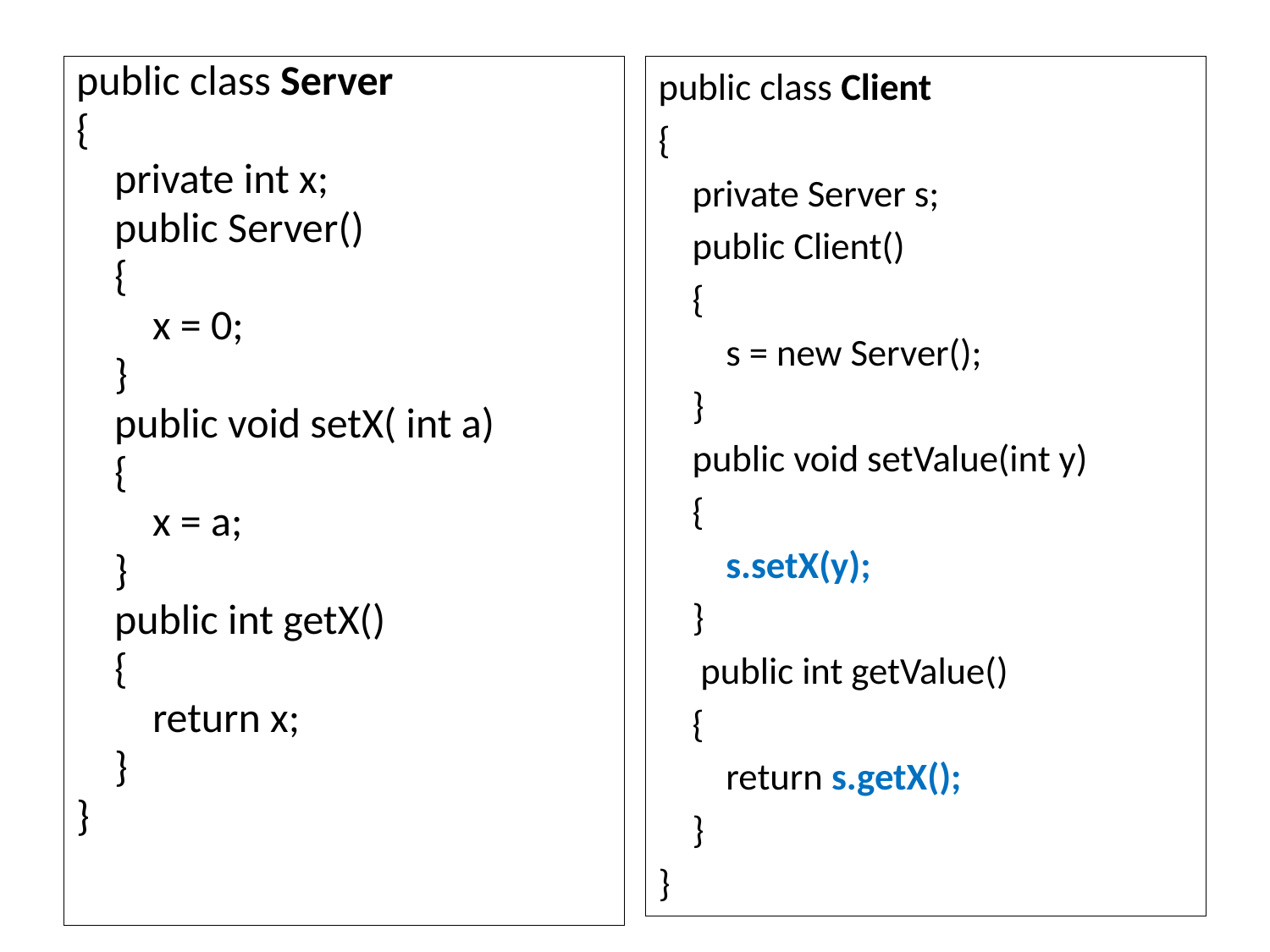

public class Server
{
    private int x;
    public Server()
    {
        x = 0;
    }
    public void setX( int a)
    {
        x = a;
    }
    public int getX()
    {
        return x;
    }
}
public class Client
{
    private Server s;
    public Client()
    {
        s = new Server();
    }
    public void setValue(int y)
    {
        s.setX(y);
    }
     public int getValue()
    {
        return s.getX();
    }
}